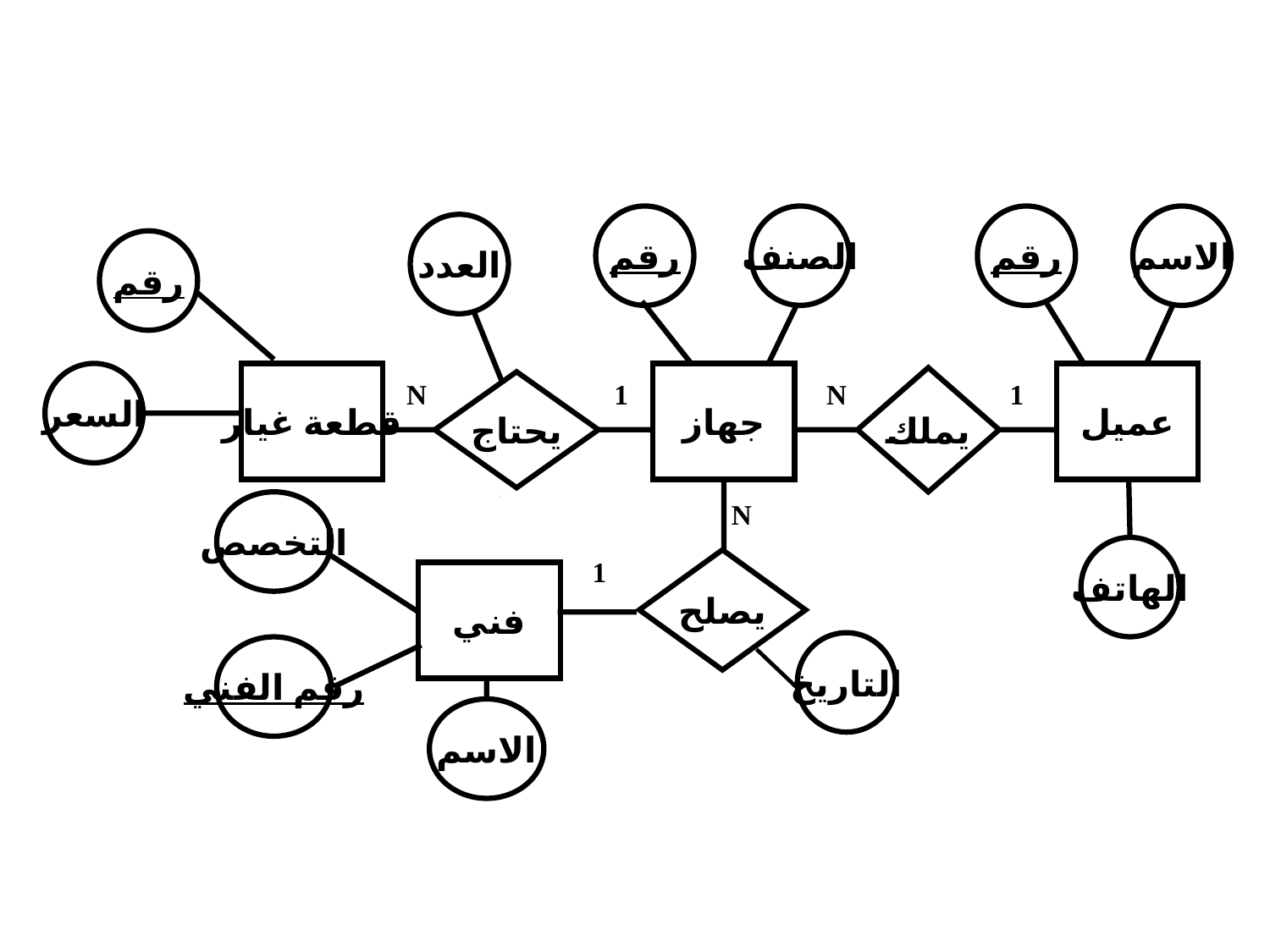

رقم
الصنف

جهاز
رقم
الاسم

الهاتف
عميل
العدد

يحتاج
N
1

رقم

السعر

قطعة غيار
يملك
N
1

N
يصلح
1

التاريخ

التخصص

فني
رقم الفني

الاسم